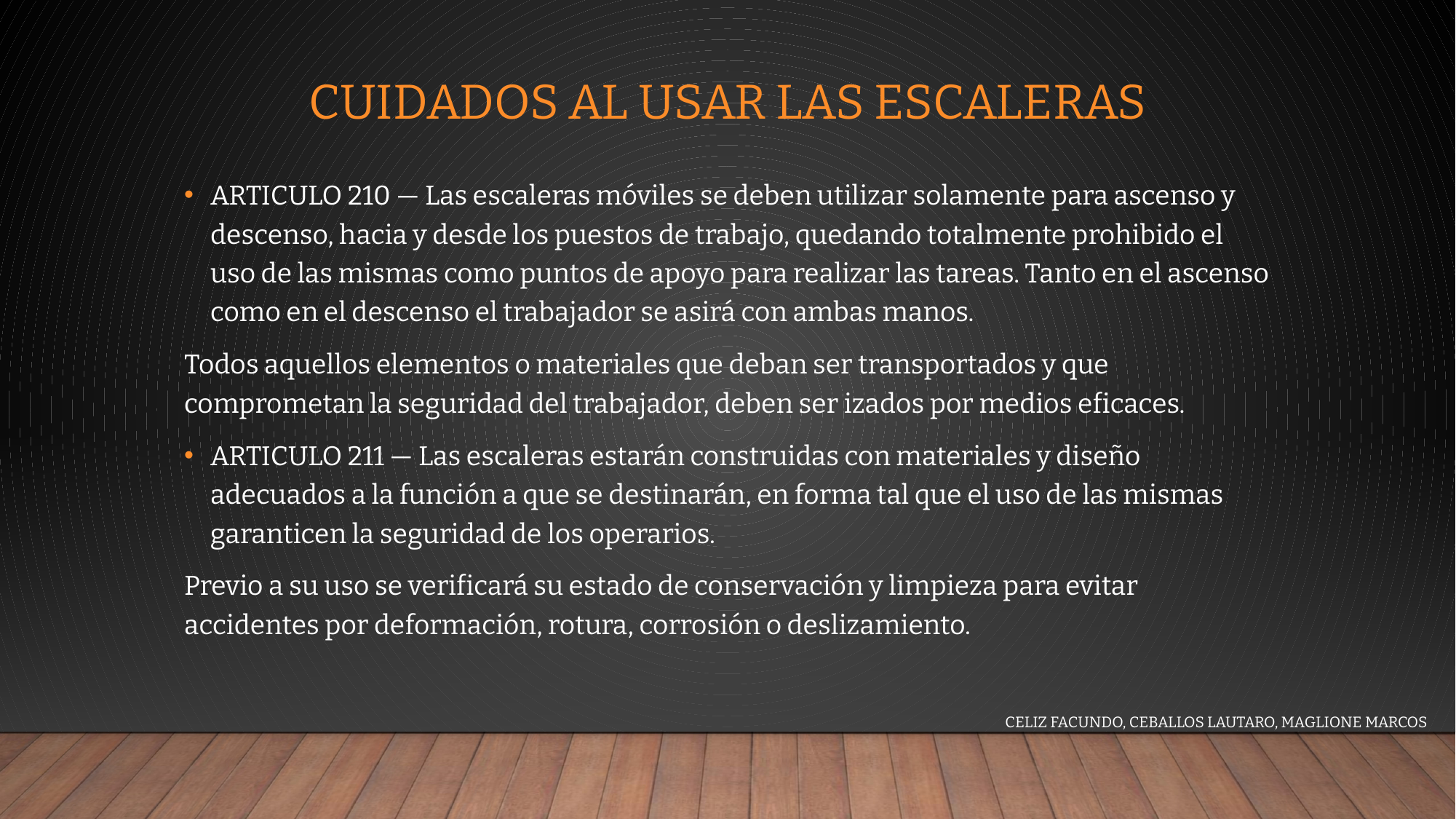

# Cuidados al usar las escaleras
ARTICULO 210 — Las escaleras móviles se deben utilizar solamente para ascenso y descenso, hacia y desde los puestos de trabajo, quedando totalmente prohibido el uso de las mismas como puntos de apoyo para realizar las tareas. Tanto en el ascenso como en el descenso el trabajador se asirá con ambas manos.
Todos aquellos elementos o materiales que deban ser transportados y que comprometan la seguridad del trabajador, deben ser izados por medios eficaces.
ARTICULO 211 — Las escaleras estarán construidas con materiales y diseño adecuados a la función a que se destinarán, en forma tal que el uso de las mismas garanticen la seguridad de los operarios.
Previo a su uso se verificará su estado de conservación y limpieza para evitar accidentes por deformación, rotura, corrosión o deslizamiento.
CELIZ FACUNDO, CEBALLOS LAUTARO, MAGLIONE MARCOS